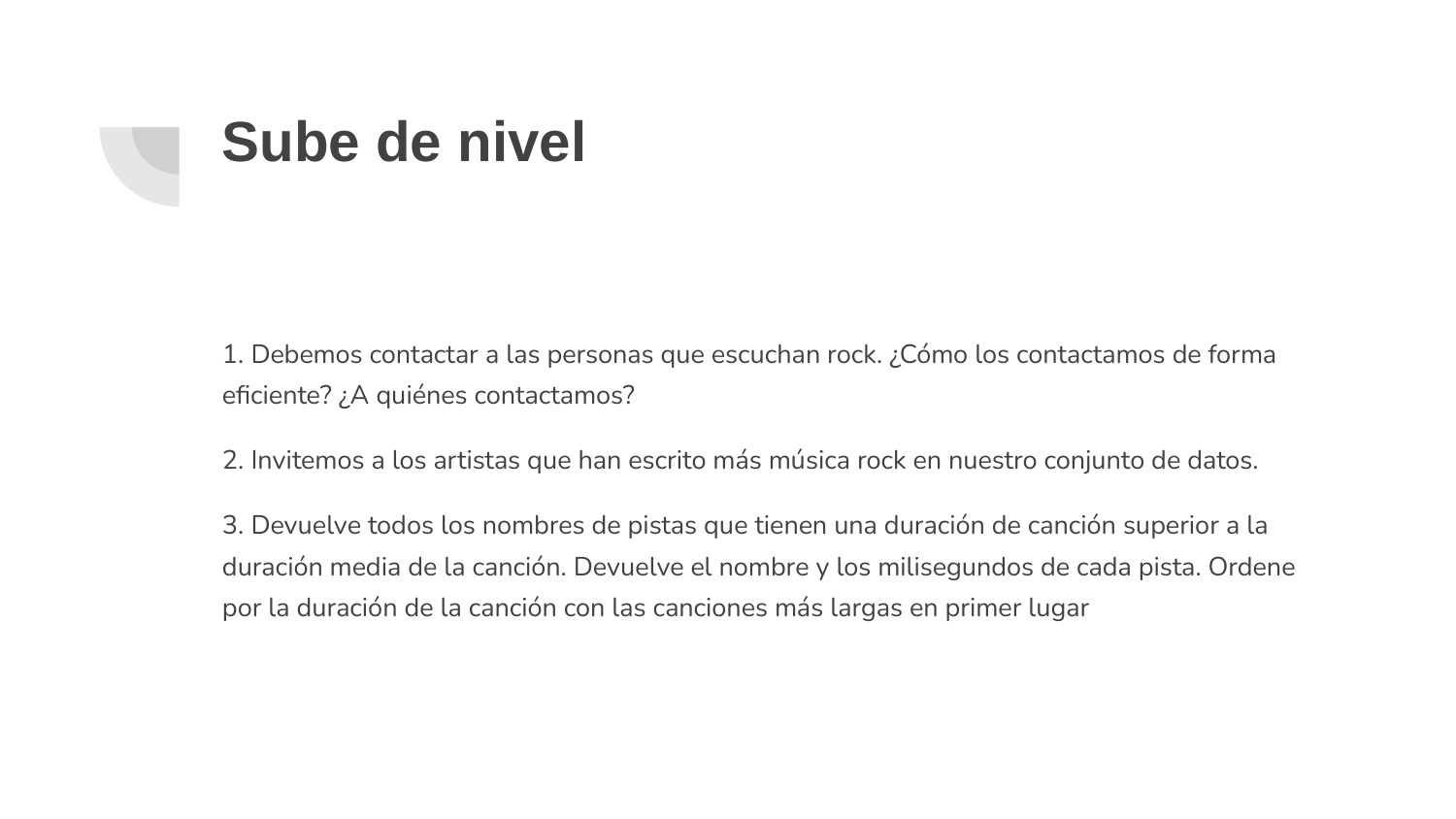

# Sube de nivel
1. Debemos contactar a las personas que escuchan rock. ¿Cómo los contactamos de forma eficiente? ¿A quiénes contactamos?
2. Invitemos a los artistas que han escrito más música rock en nuestro conjunto de datos.
3. Devuelve todos los nombres de pistas que tienen una duración de canción superior a la duración media de la canción. Devuelve el nombre y los milisegundos de cada pista. Ordene por la duración de la canción con las canciones más largas en primer lugar